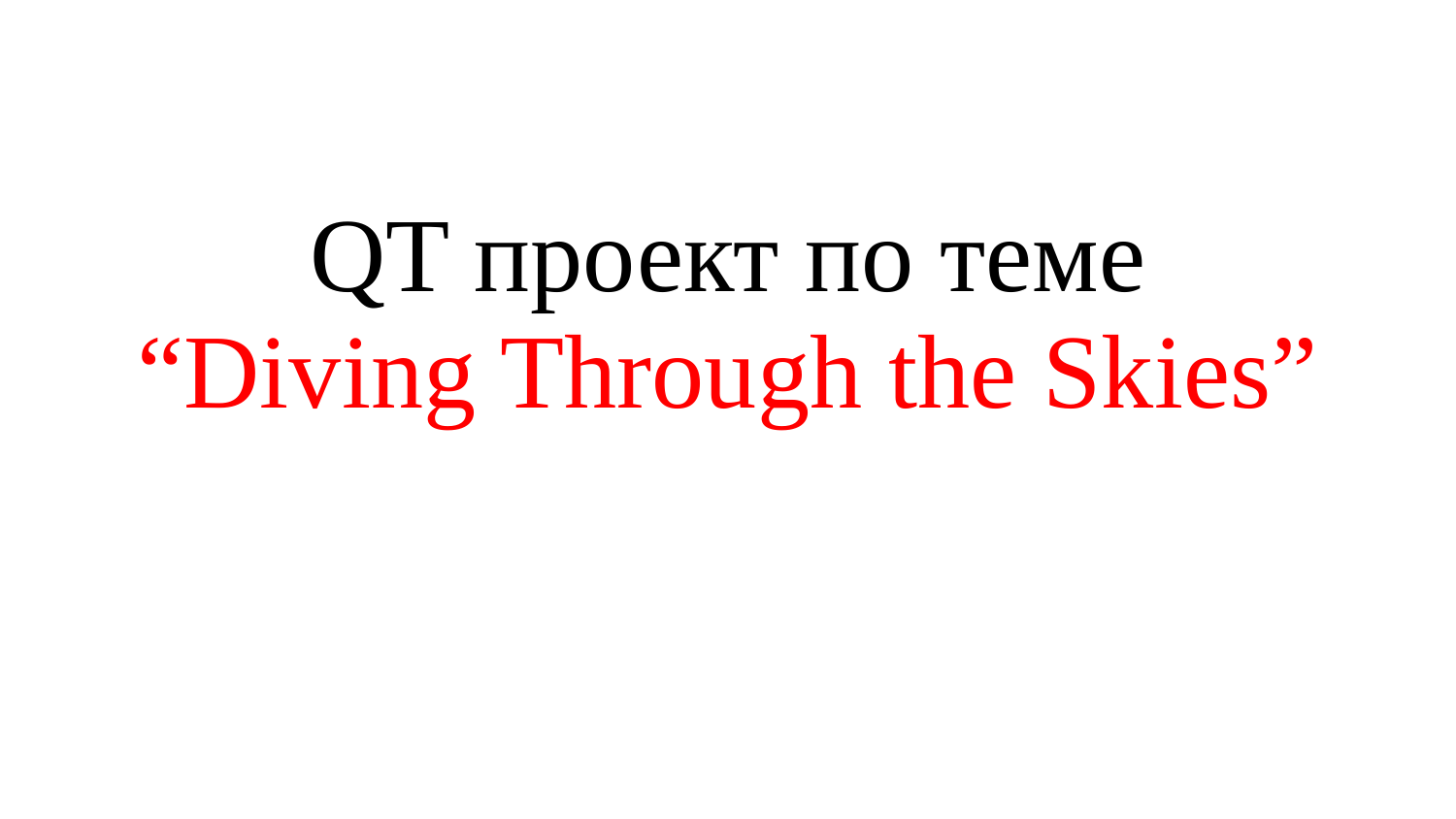

# QT проект по теме
“Diving Through the Skies”